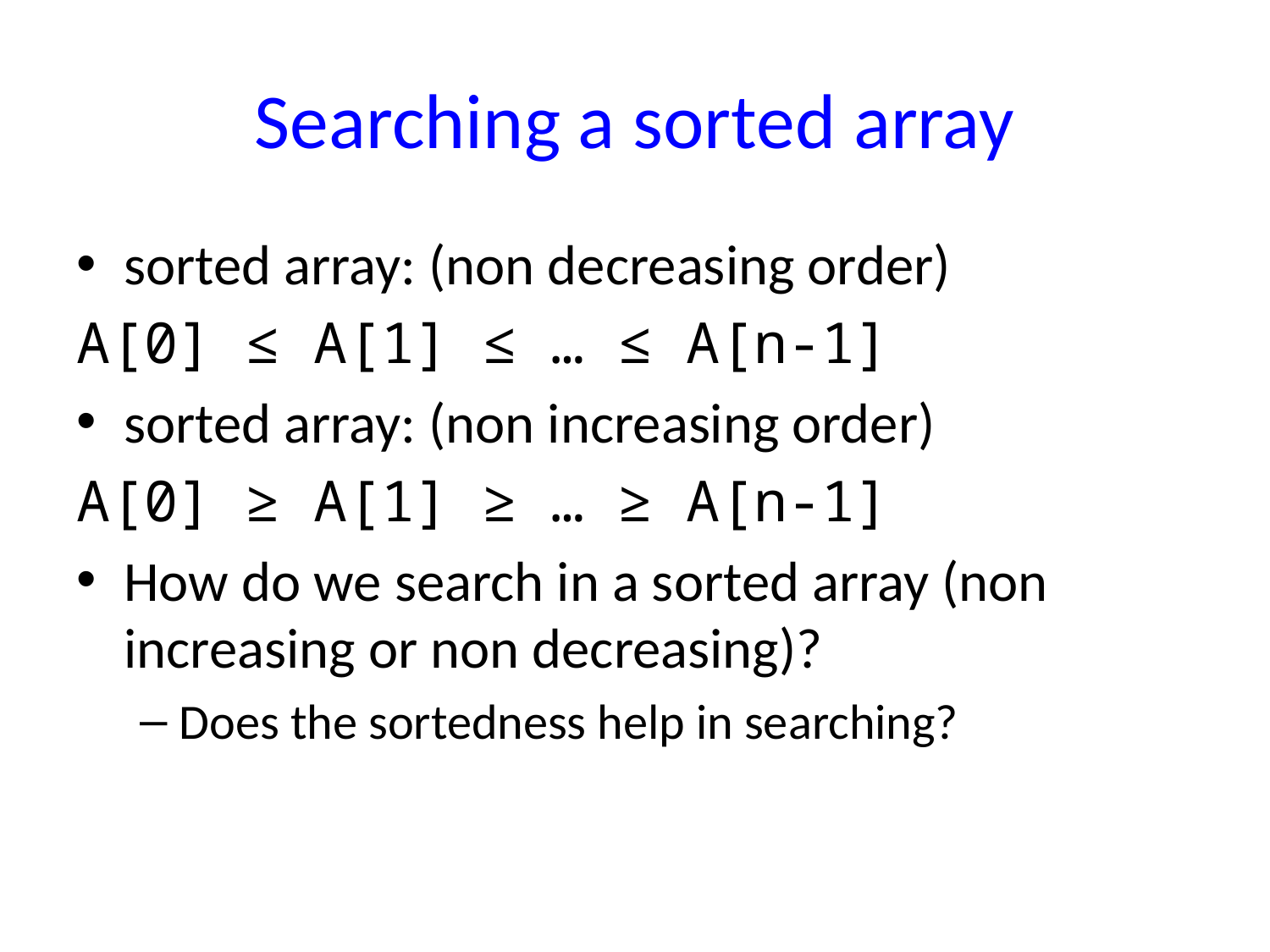

# Searching a sorted array
sorted array: (non decreasing order)
A[0] ≤ A[1] ≤ … ≤ A[n-1]
sorted array: (non increasing order)
A[0] ≥ A[1] ≥ … ≥ A[n-1]
How do we search in a sorted array (non increasing or non decreasing)?
Does the sortedness help in searching?